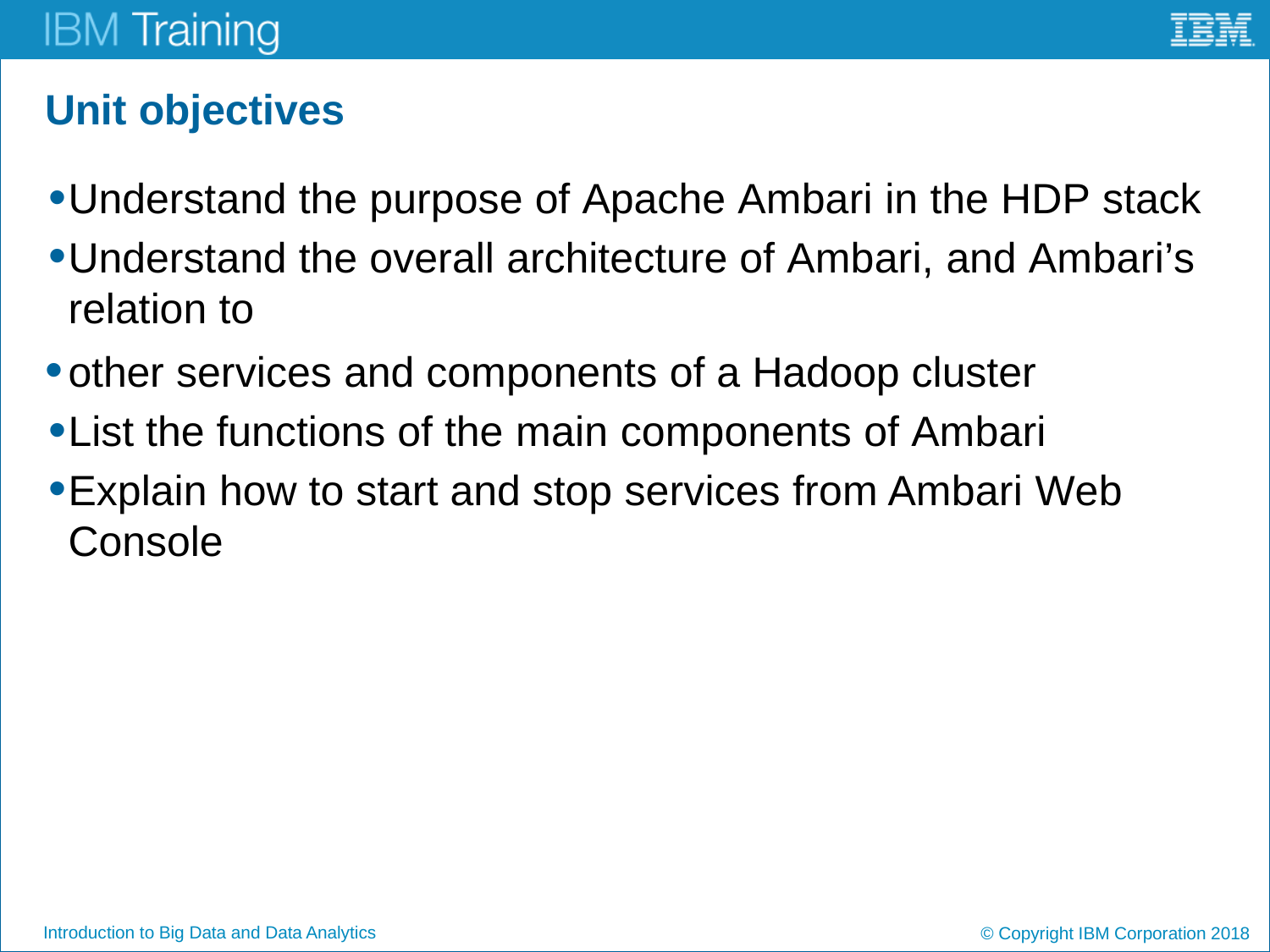

# Unit objectives
Understand the purpose of Apache Ambari in the HDP stack
Understand the overall architecture of Ambari, and Ambari’s relation to
other services and components of a Hadoop cluster
List the functions of the main components of Ambari
Explain how to start and stop services from Ambari Web Console